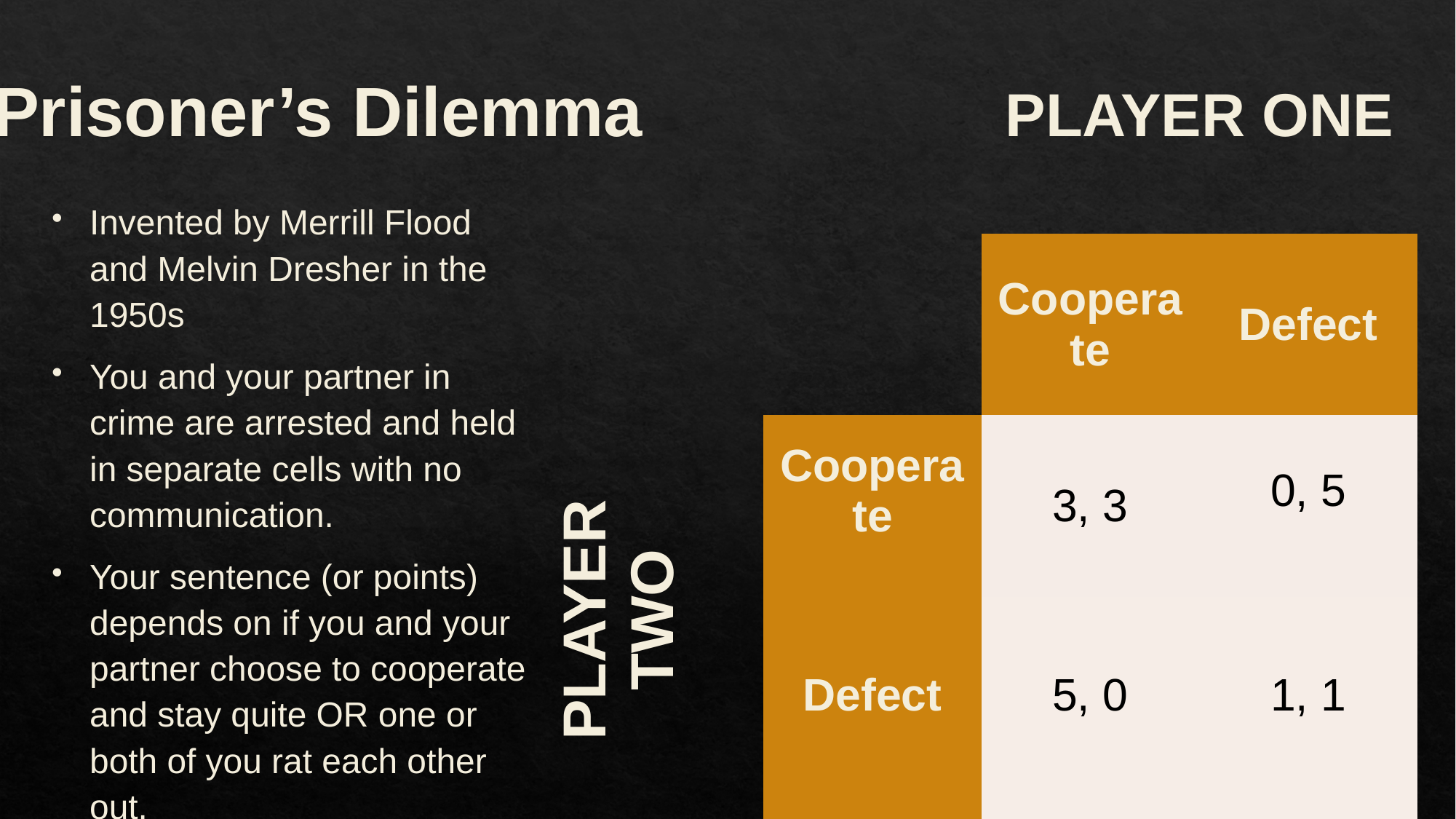

# Prisoner’s Dilemma
|  |  | PLAYER ONE |  |
| --- | --- | --- | --- |
|  |  | Cooperate | Defect |
| PLAYER TWO | Cooperate | 3, 3 | 0, 5 |
|  | Defect | 5, 0 | 1, 1 |
Invented by Merrill Flood and Melvin Dresher in the 1950s
You and your partner in crime are arrested and held in separate cells with no communication.
Your sentence (or points) depends on if you and your partner choose to cooperate and stay quite OR one or both of you rat each other out.